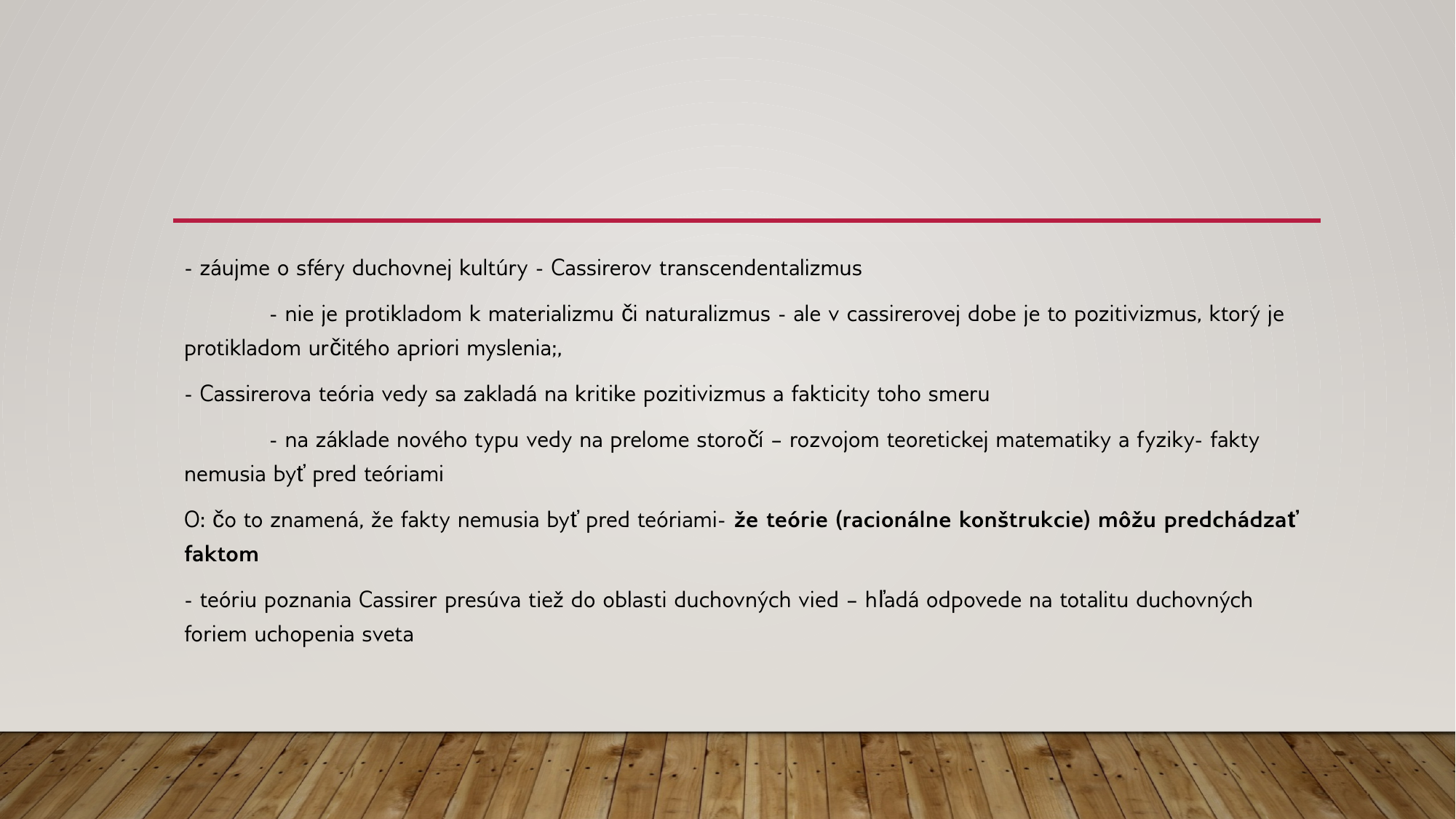

#
- záujme o sféry duchovnej kultúry - Cassirerov transcendentalizmus
	- nie je protikladom k materializmu či naturalizmus - ale v cassirerovej dobe je to pozitivizmus, ktorý je protikladom určitého apriori myslenia;,
- Cassirerova teória vedy sa zakladá na kritike pozitivizmus a fakticity toho smeru
	- na základe nového typu vedy na prelome storočí – rozvojom teoretickej matematiky a fyziky- fakty nemusia byť pred teóriami
O: čo to znamená, že fakty nemusia byť pred teóriami- že teórie (racionálne konštrukcie) môžu predchádzať faktom
- teóriu poznania Cassirer presúva tiež do oblasti duchovných vied – hľadá odpovede na totalitu duchovných foriem uchopenia sveta